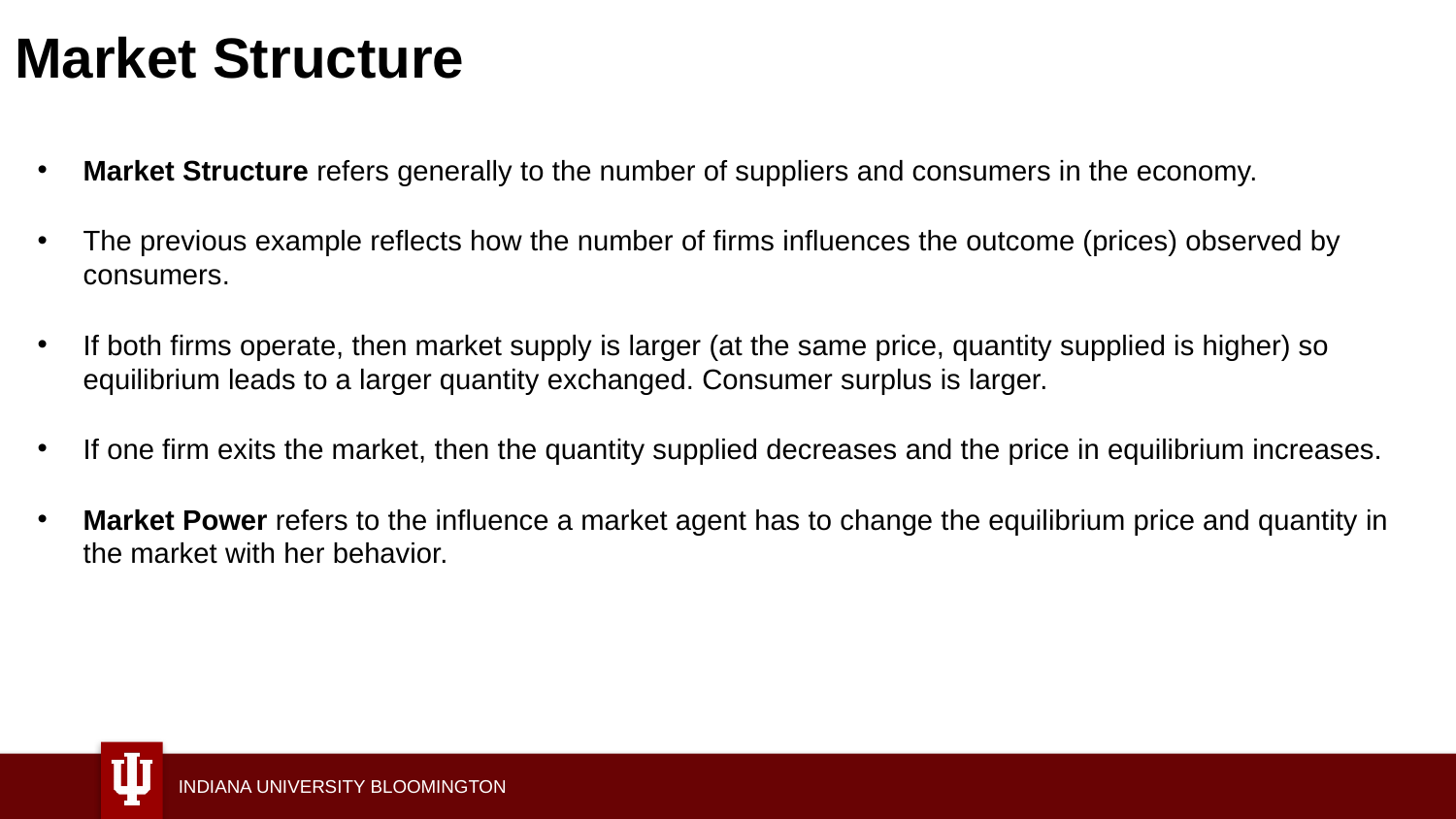

# Market Structure
Market Structure refers generally to the number of suppliers and consumers in the economy.
The previous example reflects how the number of firms influences the outcome (prices) observed by consumers.
If both firms operate, then market supply is larger (at the same price, quantity supplied is higher) so equilibrium leads to a larger quantity exchanged. Consumer surplus is larger.
If one firm exits the market, then the quantity supplied decreases and the price in equilibrium increases.
Market Power refers to the influence a market agent has to change the equilibrium price and quantity in the market with her behavior.